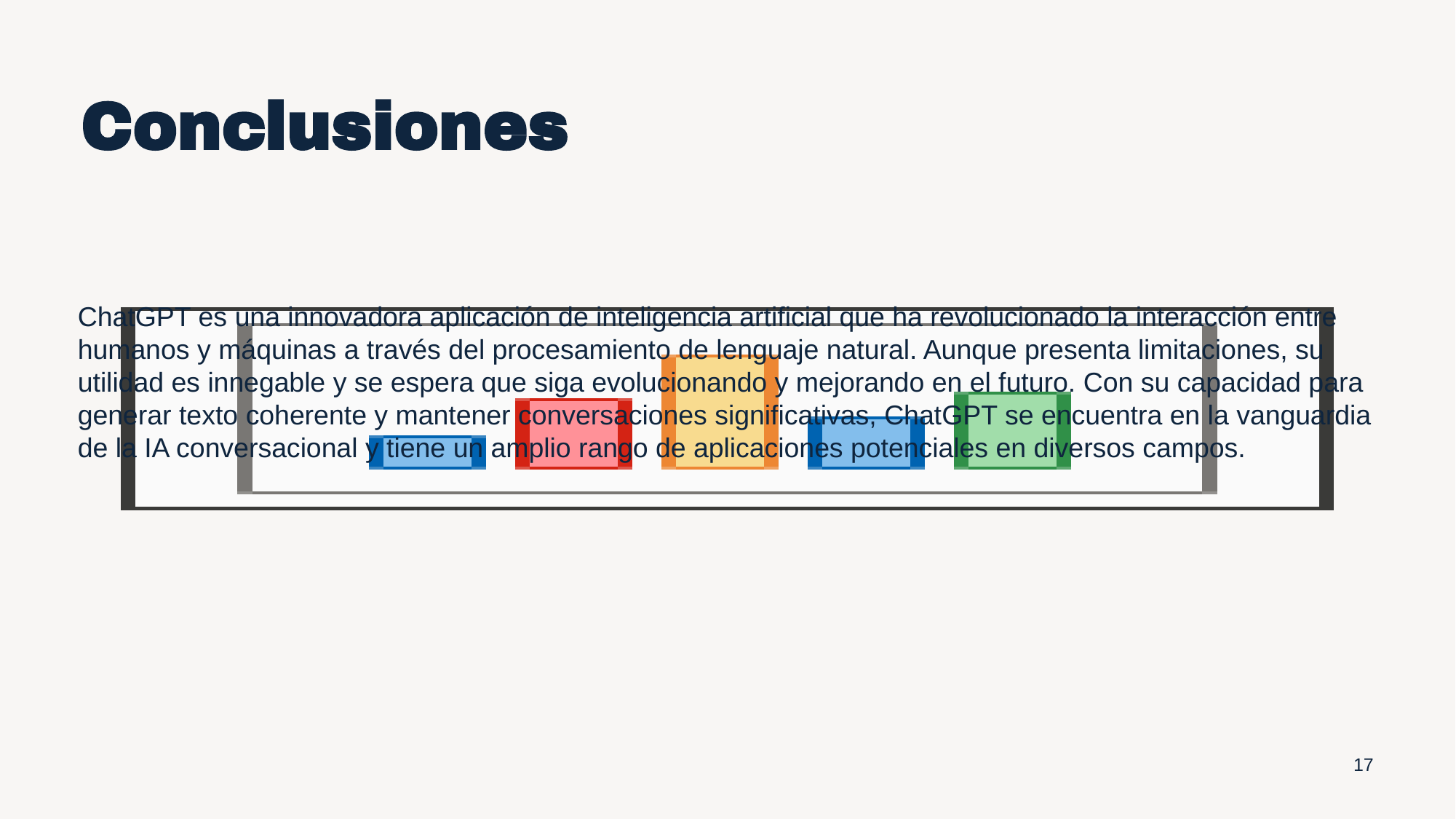

# Conclusiones
ChatGPT es una innovadora aplicación de inteligencia artificial que ha revolucionado la interacción entre humanos y máquinas a través del procesamiento de lenguaje natural. Aunque presenta limitaciones, su utilidad es innegable y se espera que siga evolucionando y mejorando en el futuro. Con su capacidad para generar texto coherente y mantener conversaciones significativas, ChatGPT se encuentra en la vanguardia de la IA conversacional y tiene un amplio rango de aplicaciones potenciales en diversos campos.

17